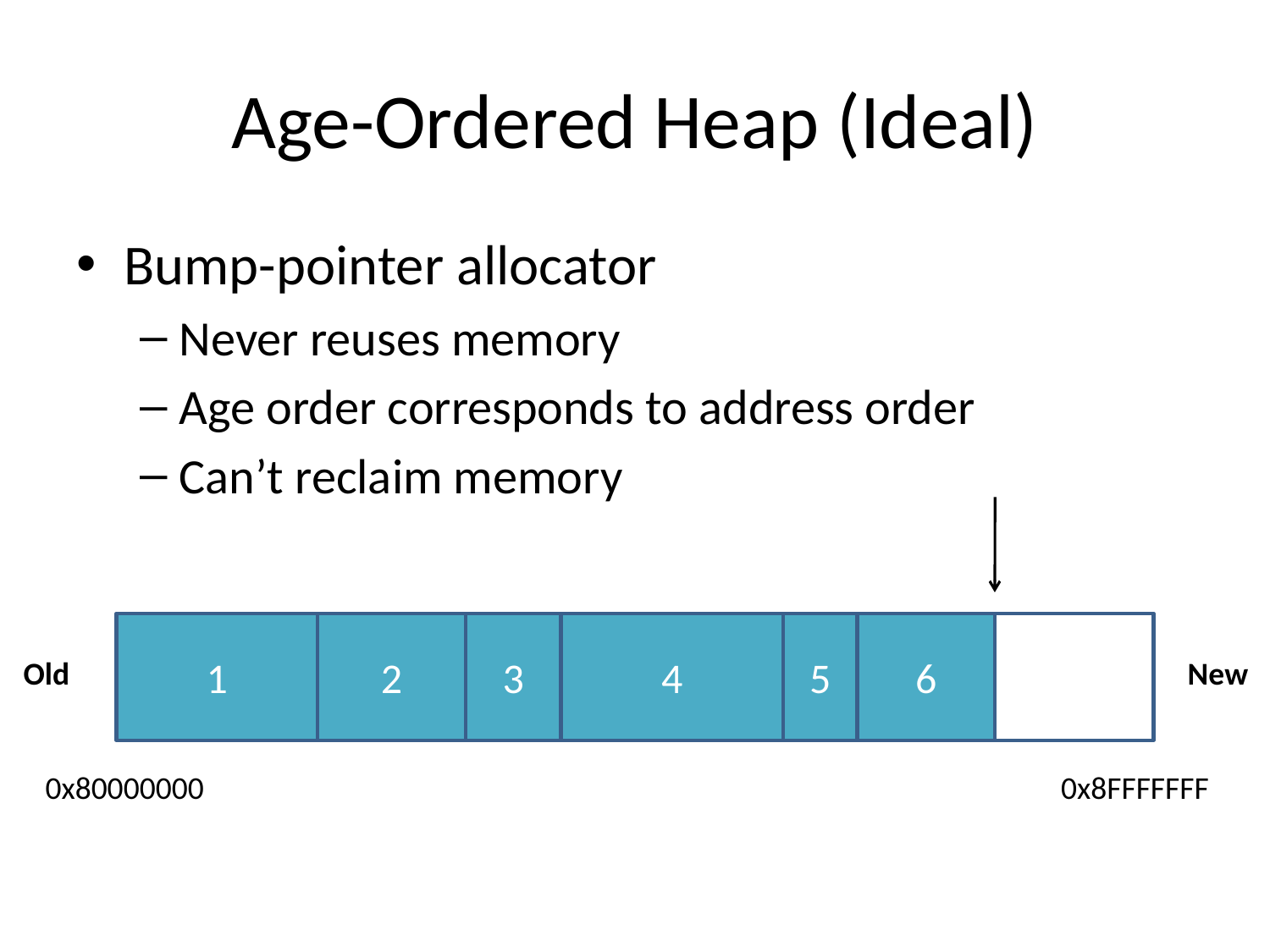

# Age-Ordered Heap (Ideal)
Bump-pointer allocator
Never reuses memory
Age order corresponds to address order
Can’t reclaim memory
1
2
3
4
5
6

Old
New
0x80000000
0x8FFFFFFF